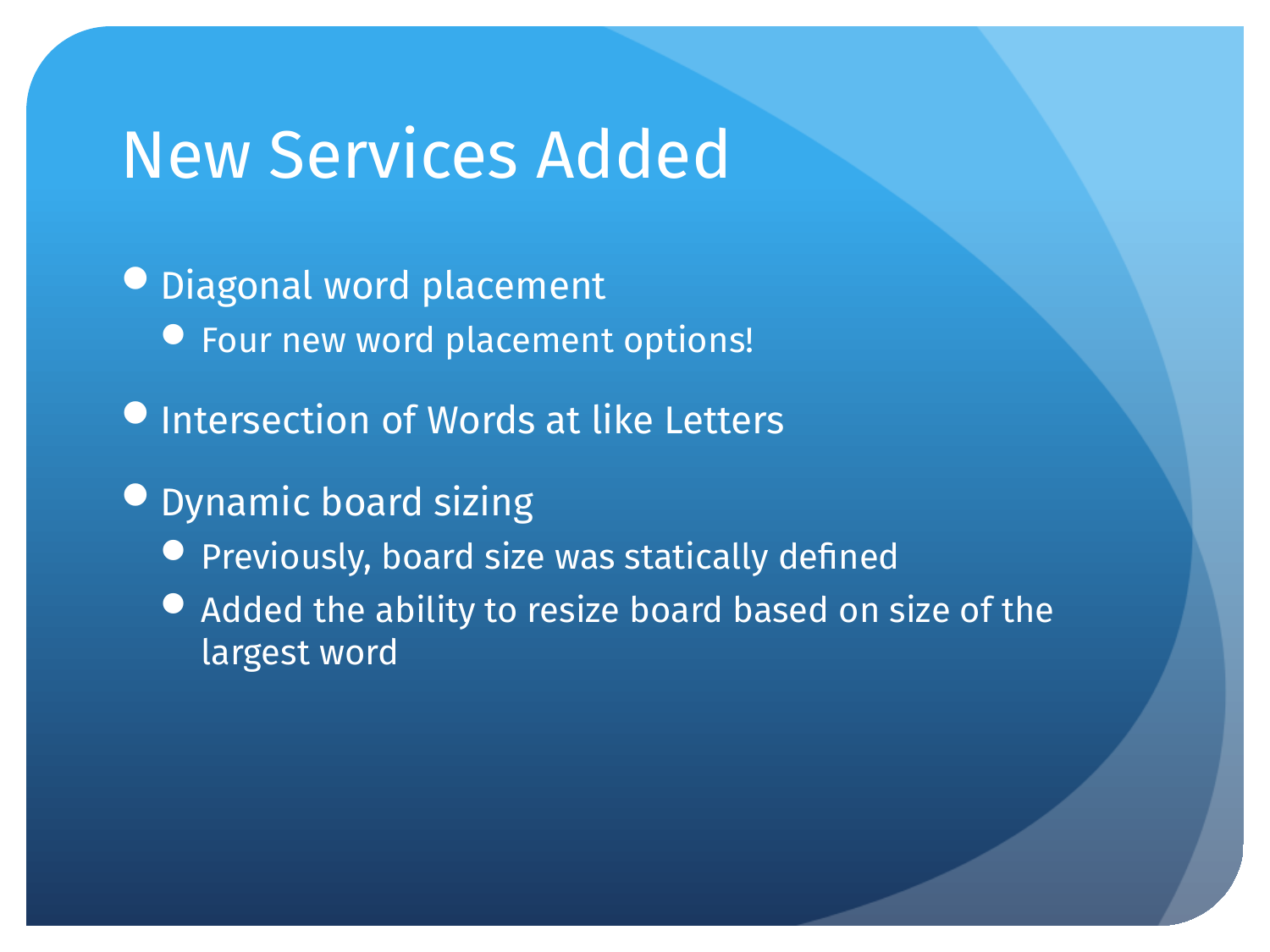

# New Services Added
Diagonal word placement
Four new word placement options!
Intersection of Words at like Letters
Dynamic board sizing
Previously, board size was statically defined
Added the ability to resize board based on size of the largest word